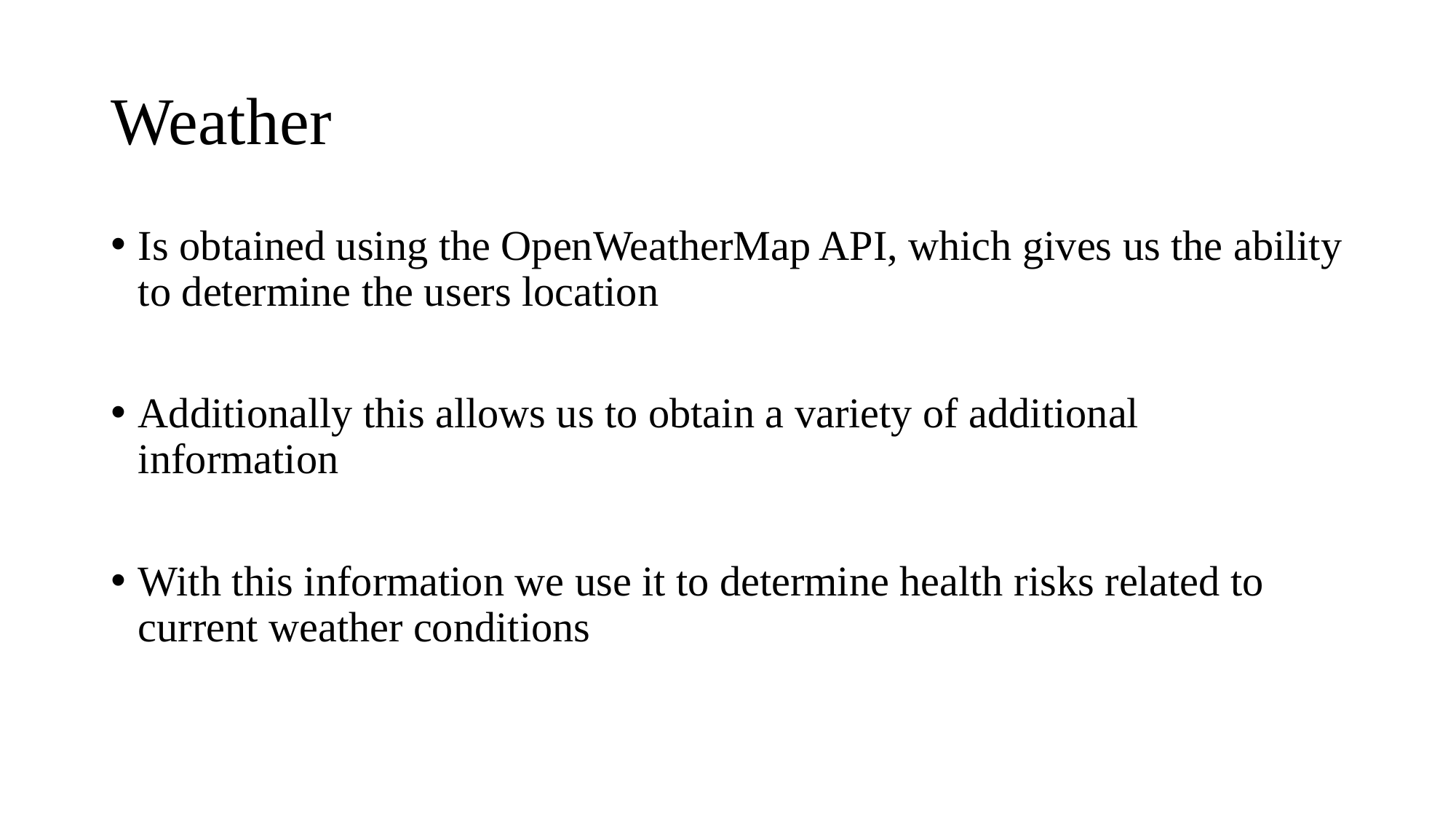

# Weather
Is obtained using the OpenWeatherMap API, which gives us the ability to determine the users location

Additionally this allows us to obtain a variety of additional information

With this information we use it to determine health risks related to current weather conditions